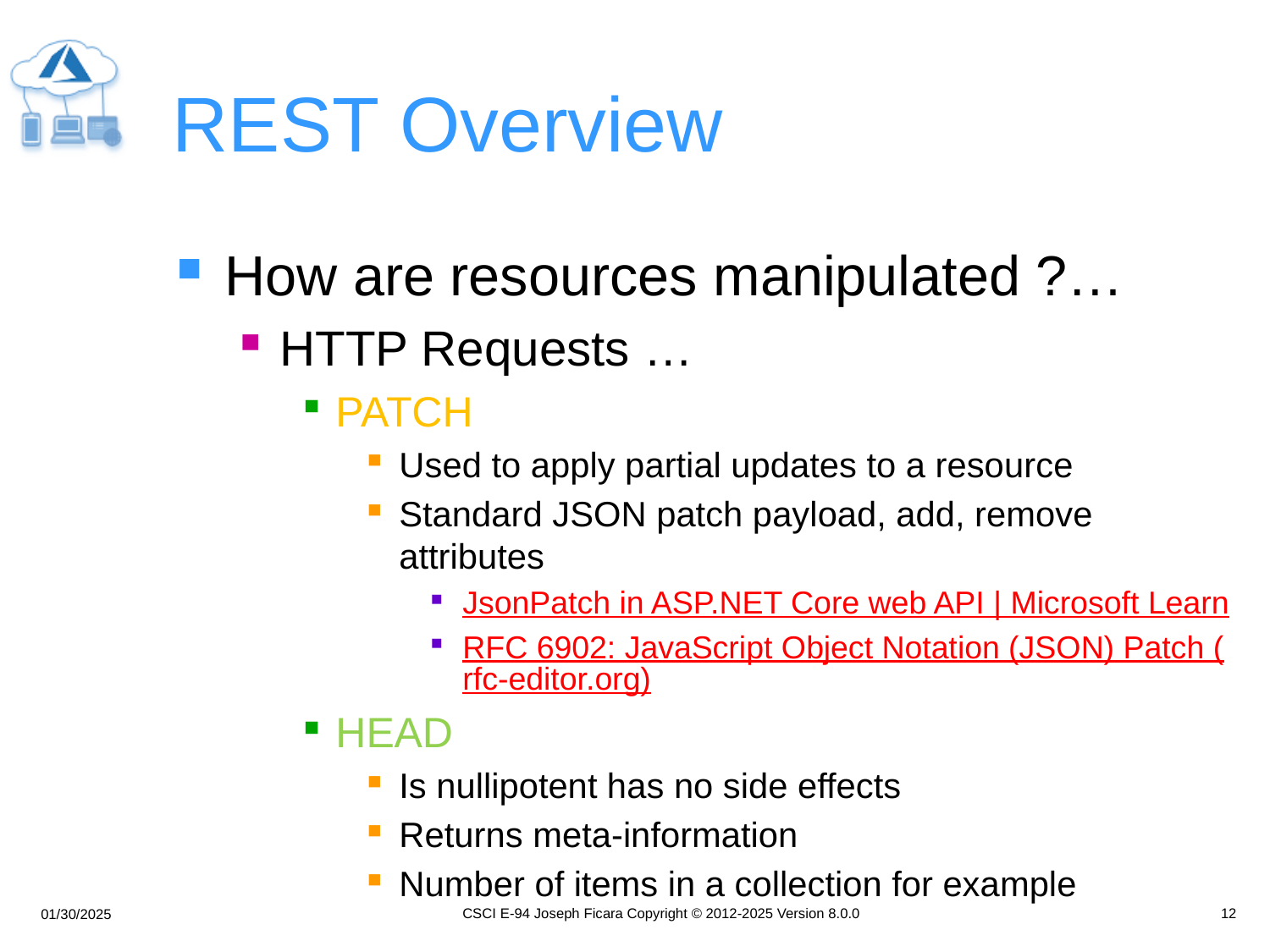

# REST Overview
How are resources manipulated ?…
HTTP Requests …
PATCH
Used to apply partial updates to a resource
Standard JSON patch payload, add, remove attributes
JsonPatch in ASP.NET Core web API | Microsoft Learn
RFC 6902: JavaScript Object Notation (JSON) Patch (rfc-editor.org)
HEAD
Is nullipotent has no side effects
Returns meta-information
Number of items in a collection for example
CSCI E-94 Joseph Ficara Copyright © 2012-2025 Version 8.0.0
12
01/30/2025